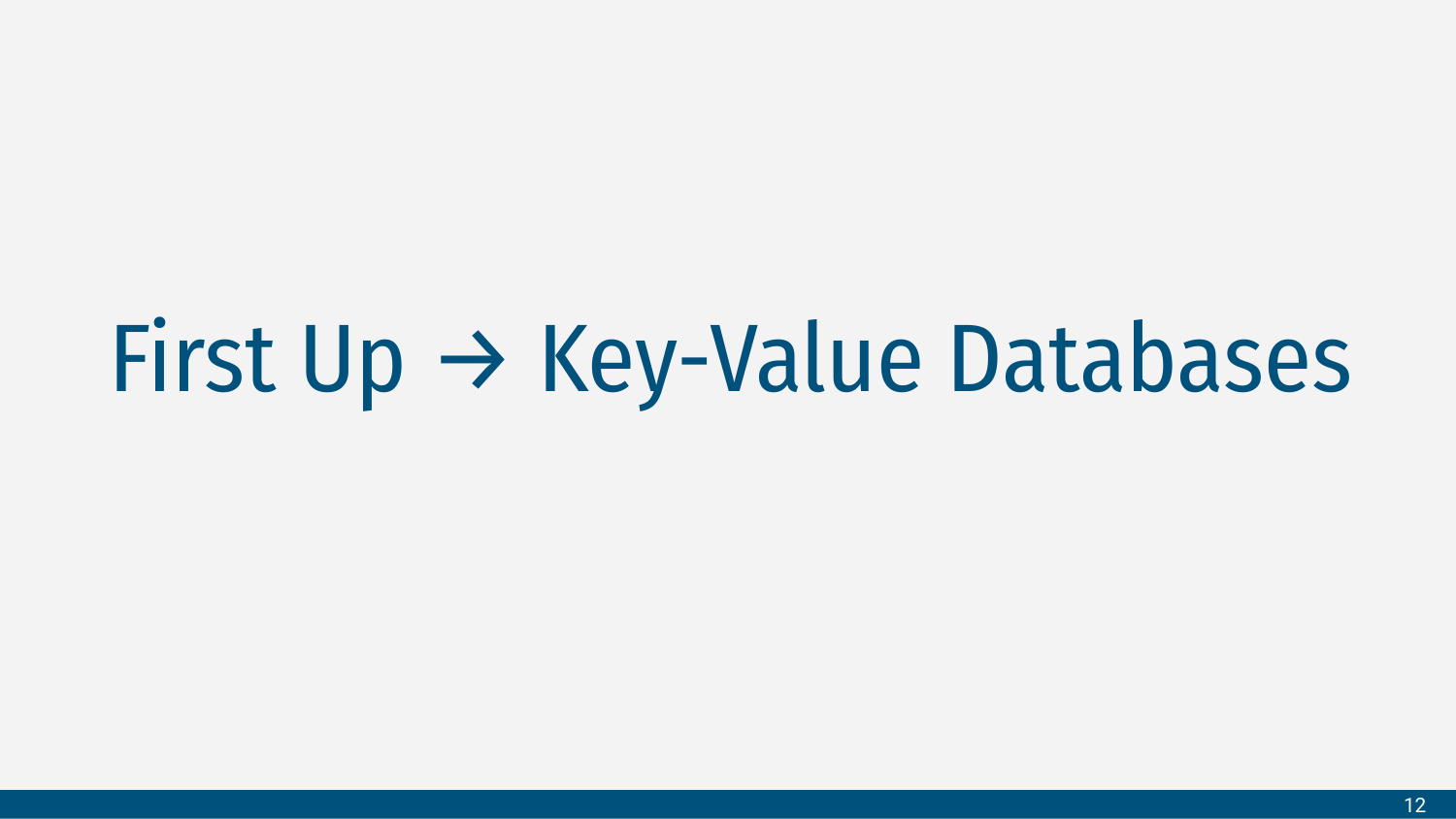

# First Up → Key-Value Databases
12